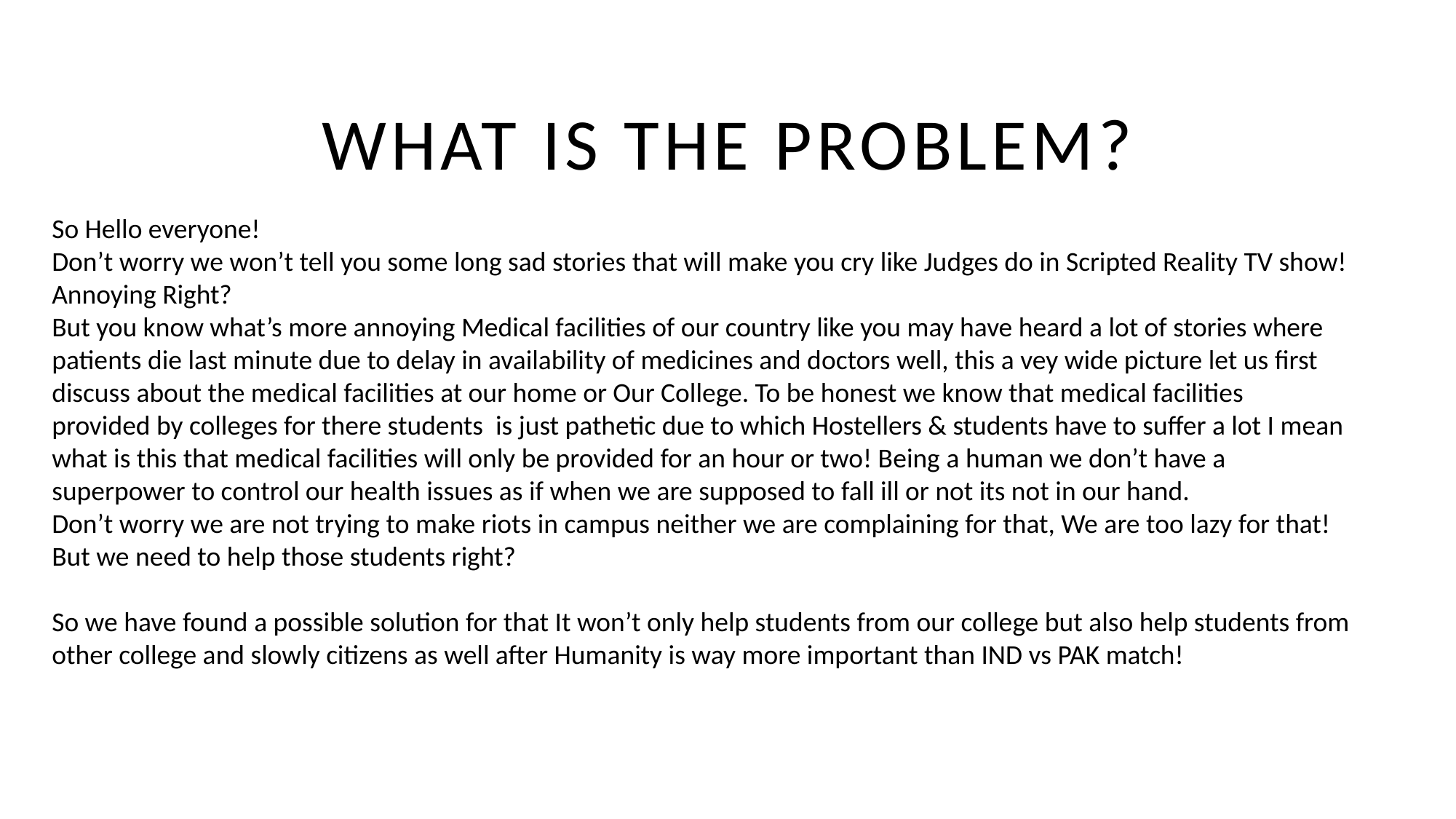

# WHAT IS THE PROBLEM?
So Hello everyone!
Don’t worry we won’t tell you some long sad stories that will make you cry like Judges do in Scripted Reality TV show! Annoying Right?
But you know what’s more annoying Medical facilities of our country like you may have heard a lot of stories where patients die last minute due to delay in availability of medicines and doctors well, this a vey wide picture let us first discuss about the medical facilities at our home or Our College. To be honest we know that medical facilities  provided by colleges for there students  is just pathetic due to which Hostellers & students have to suffer a lot I mean what is this that medical facilities will only be provided for an hour or two! Being a human we don’t have a superpower to control our health issues as if when we are supposed to fall ill or not its not in our hand.
Don’t worry we are not trying to make riots in campus neither we are complaining for that, We are too lazy for that!
But we need to help those students right?

So we have found a possible solution for that It won’t only help students from our college but also help students from other college and slowly citizens as well after Humanity is way more important than IND vs PAK match!